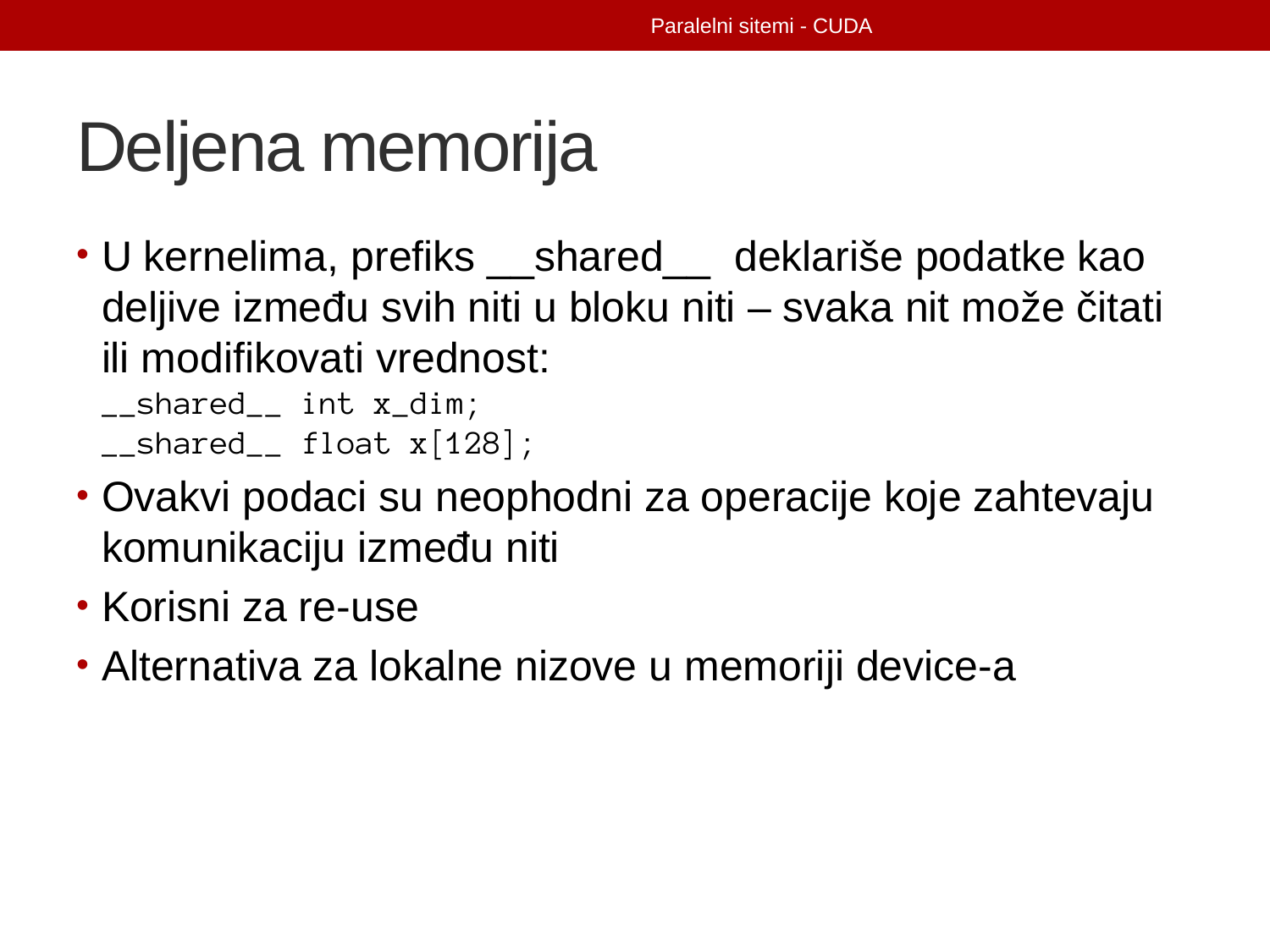

Paralelni sitemi - CUDA
# Deljena memorija
U kernelima, prefiks __shared__  deklariše podatke kao deljive između svih niti u bloku niti – svaka nit može čitati ili modifikovati vrednost:
__shared__ int x_dim;
__shared__ float x[128];
Ovakvi podaci su neophodni za operacije koje zahtevaju komunikaciju između niti
Korisni za re-use
Alternativa za lokalne nizove u memoriji device-a